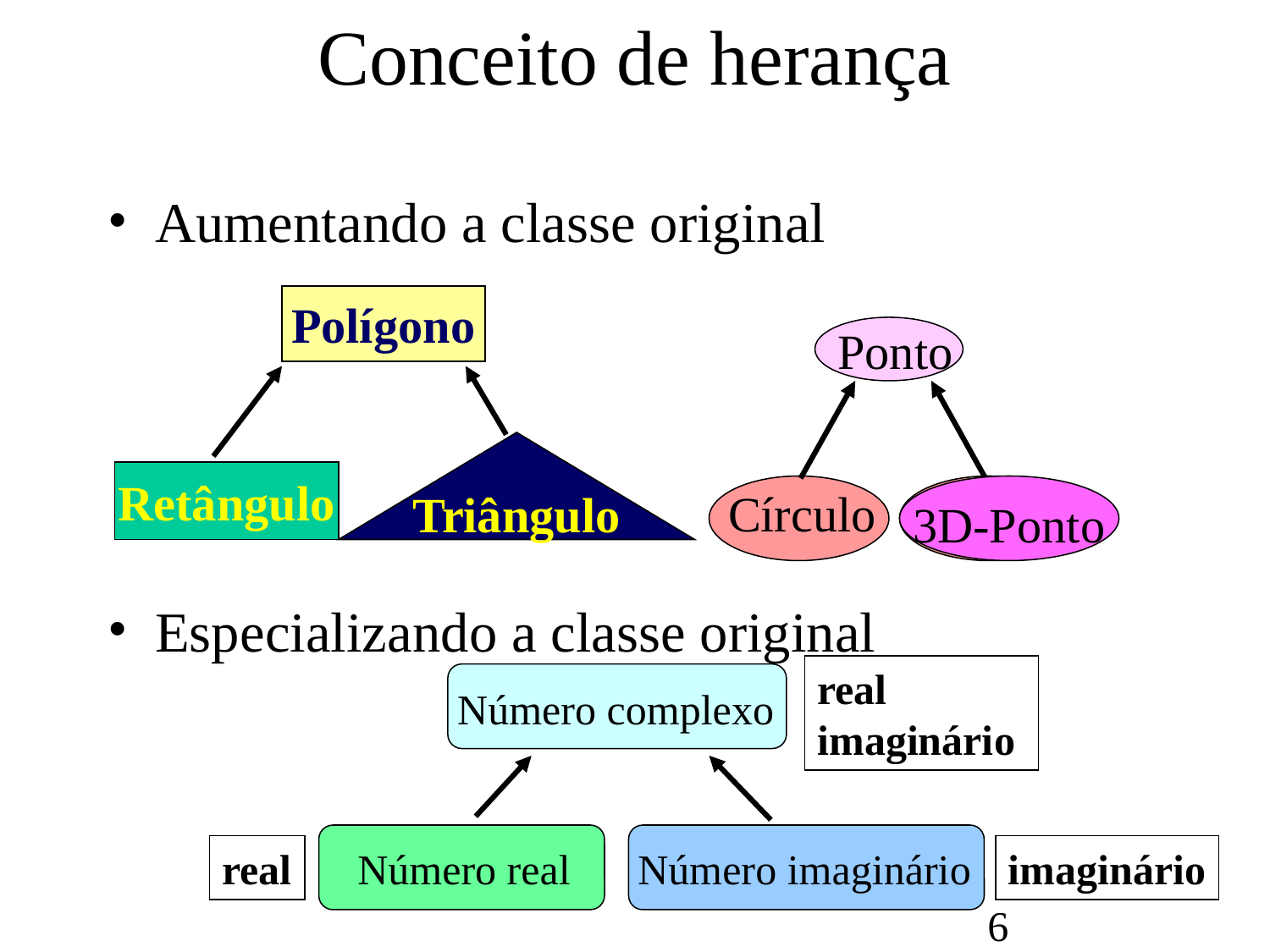

Conceito de herança
# Aumentando a classe original

Especializando a classe original
Polígono
Ponto

Triângulo
Retângulo

Círculo

3D-Ponto
real
imaginário

Número complexo

Número real
Número imaginário
real
imaginário
6